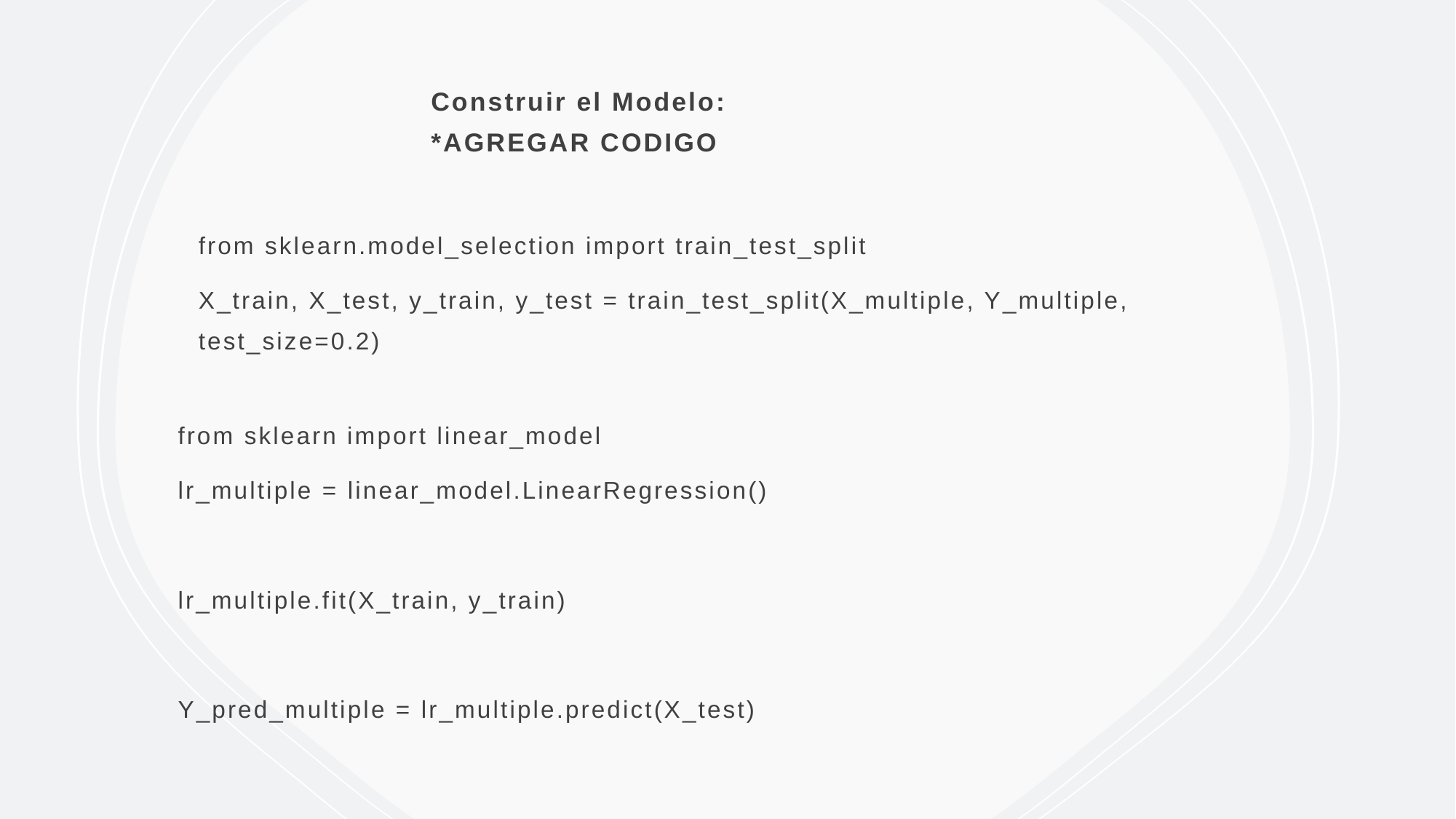

Construir el Modelo: 
*AGREGAR CODIGO
from sklearn.model_selection import train_test_split
X_train, X_test, y_train, y_test = train_test_split(X_multiple, Y_multiple, test_size=0.2)

from sklearn import linear_model
lr_multiple = linear_model.LinearRegression()

lr_multiple.fit(X_train, y_train)

Y_pred_multiple = lr_multiple.predict(X_test)